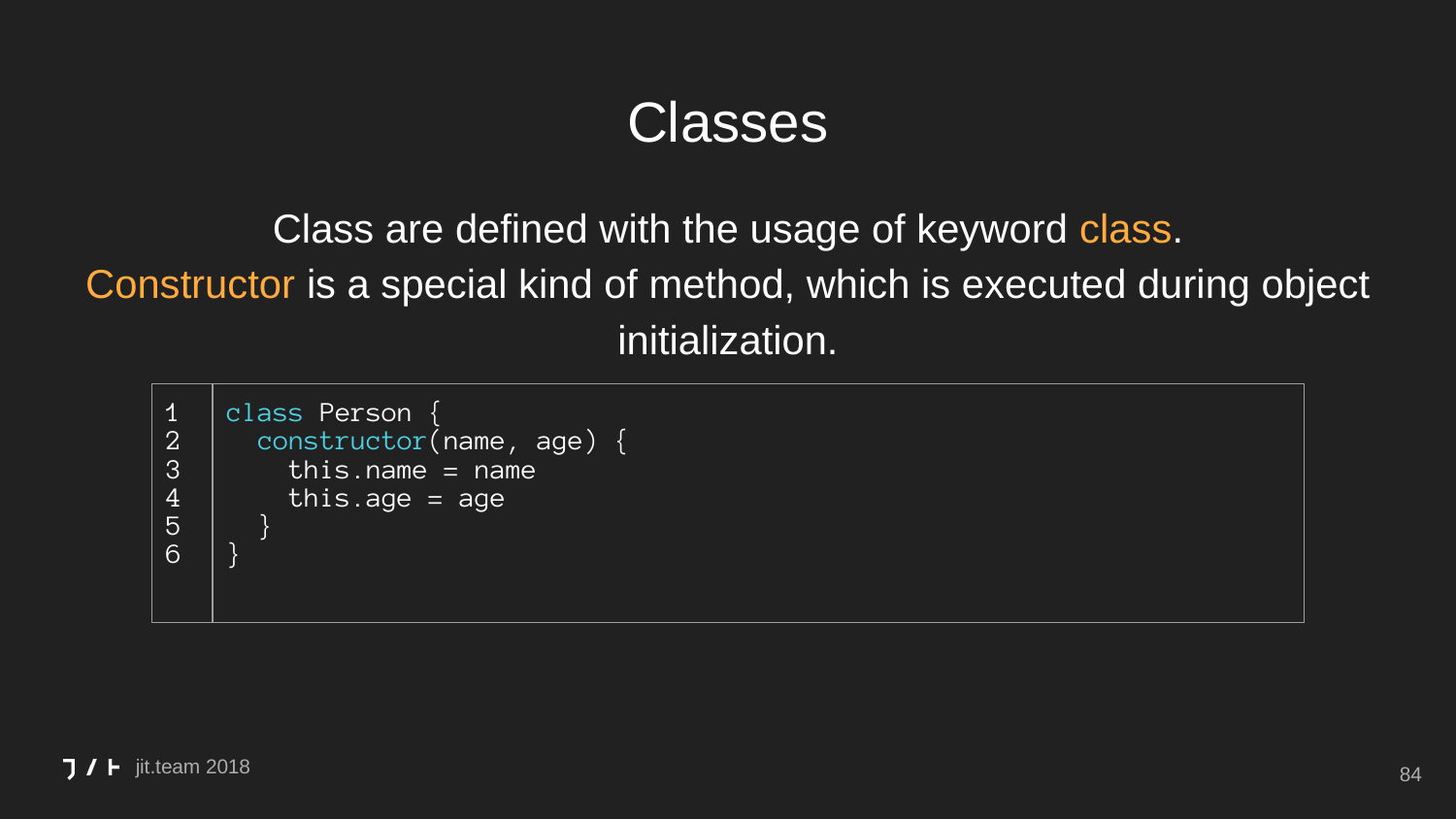

# Classes
Class are defined with the usage of keyword class.
Constructor is a special kind of method, which is executed during object initialization.

| 1 2 3 4 5 6 | class Person { constructor(name, age) { this.name = name this.age = age } } |
| --- | --- |
84